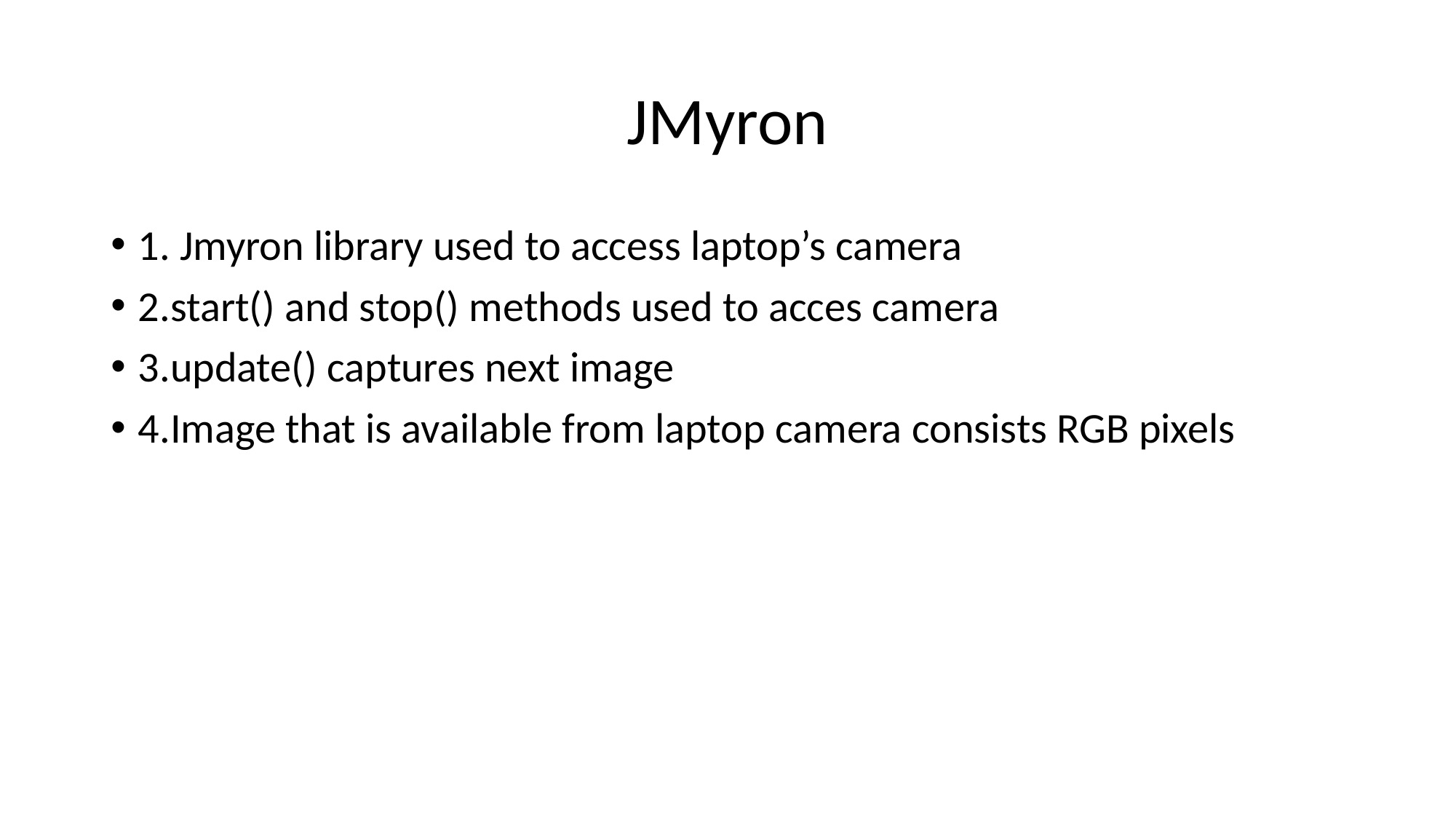

# JMyron
1. Jmyron library used to access laptop’s camera
2.start() and stop() methods used to acces camera
3.update() captures next image
4.Image that is available from laptop camera consists RGB pixels